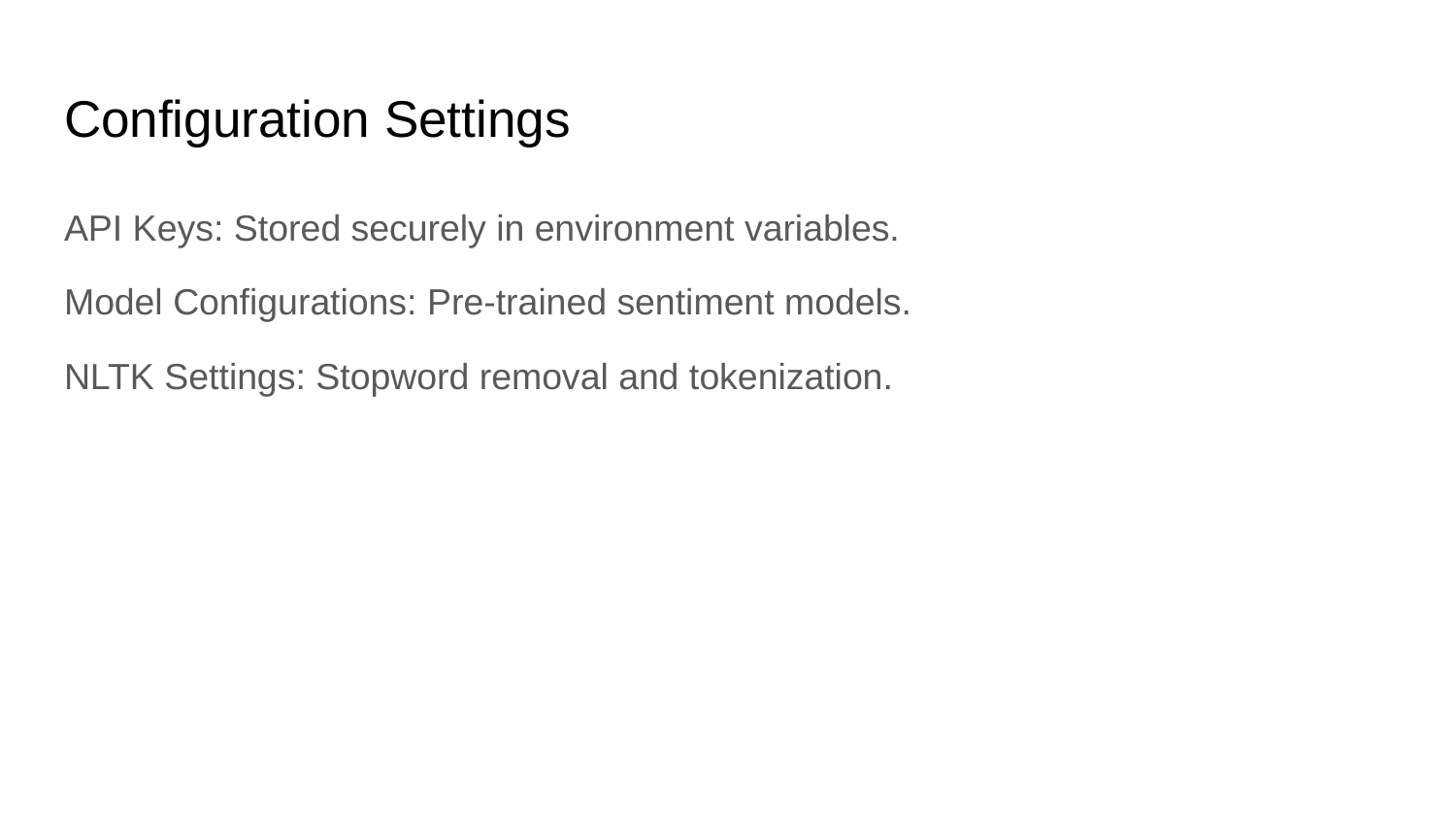

# Configuration Settings

API Keys: Stored securely in environment variables.
Model Configurations: Pre-trained sentiment models.
NLTK Settings: Stopword removal and tokenization.